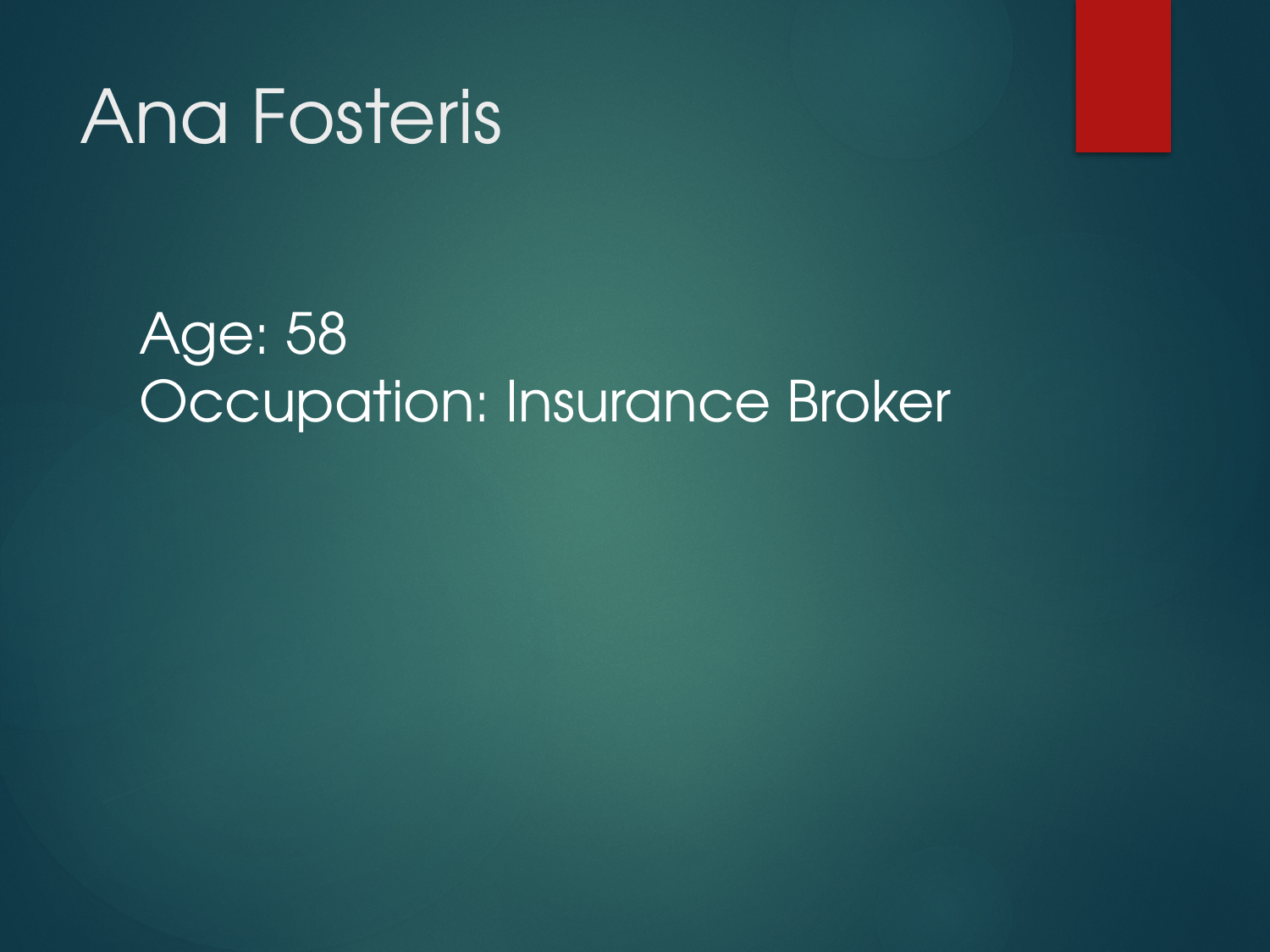

# Ana Fosteris

Age: 58
Occupation: Insurance Broker